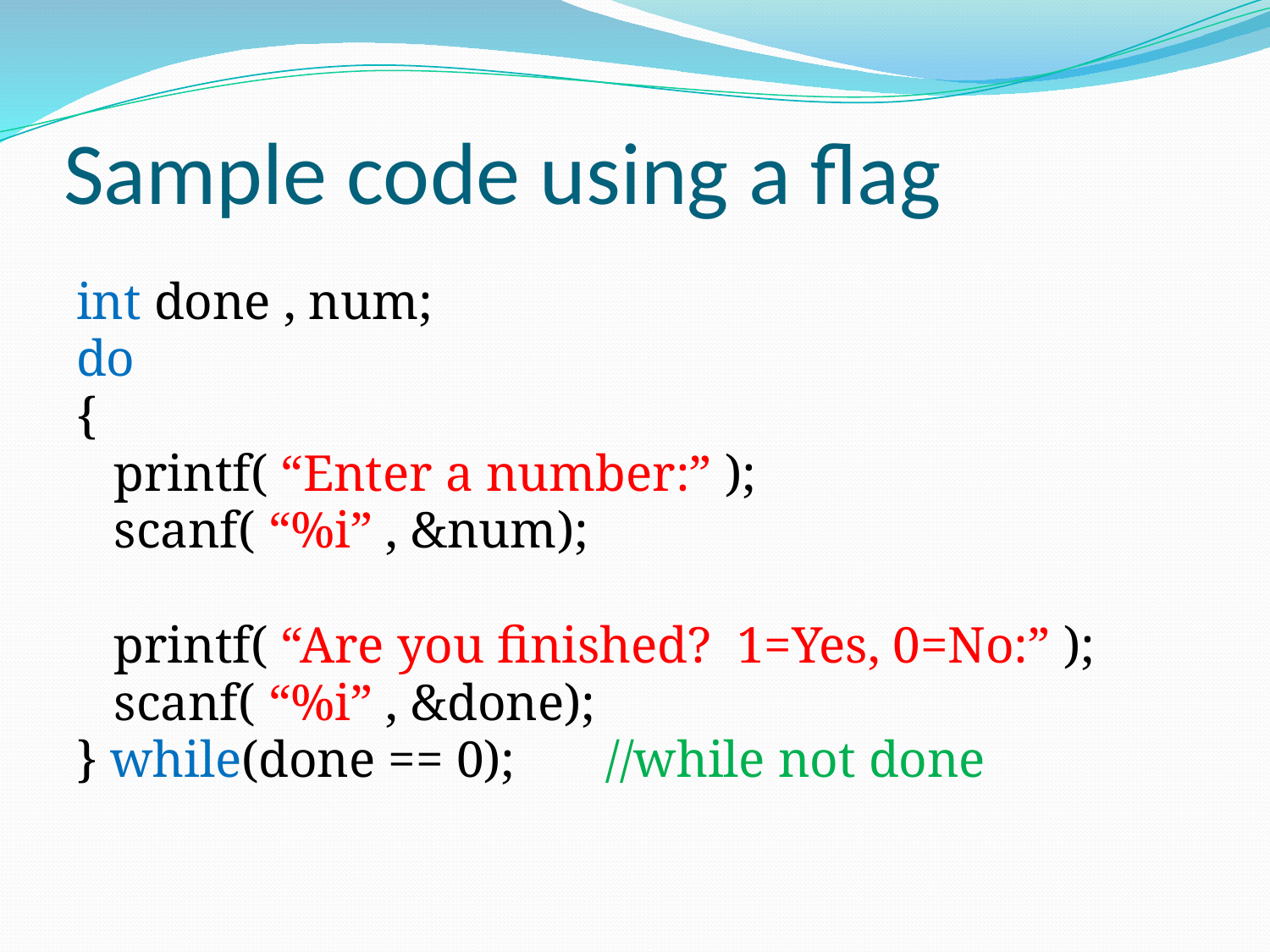

# Sample code using a flag
int done , num;
do
{
	printf( “Enter a number:” );
	scanf( “%i” , &num);

	printf( “Are you finished?  1=Yes, 0=No:” );
	scanf( “%i” , &done);
} while(done == 0);       //while not done